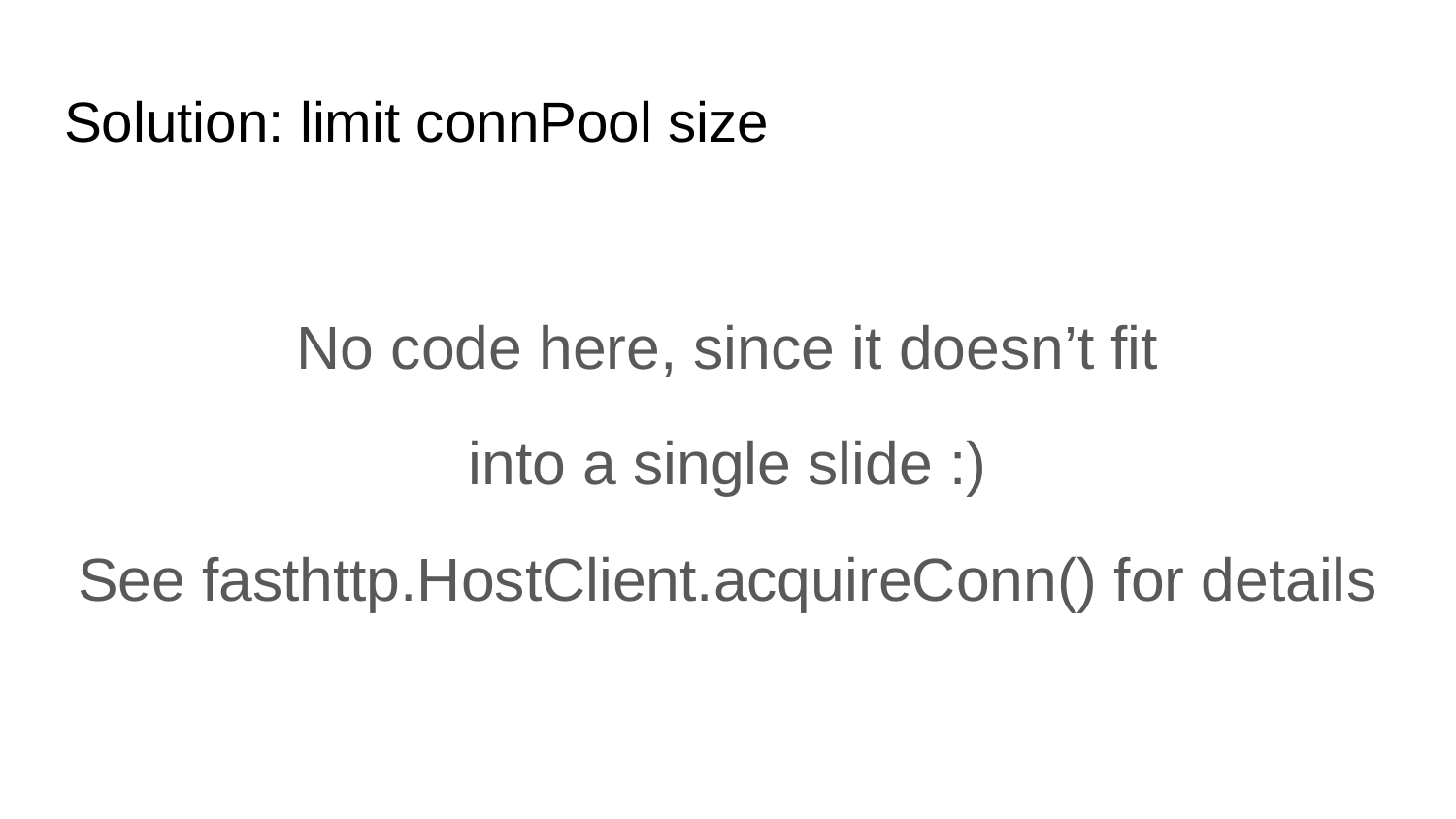

# Solution: limit connPool size
No code here, since it doesn’t fit
into a single slide :)
See fasthttp.HostClient.acquireConn() for details